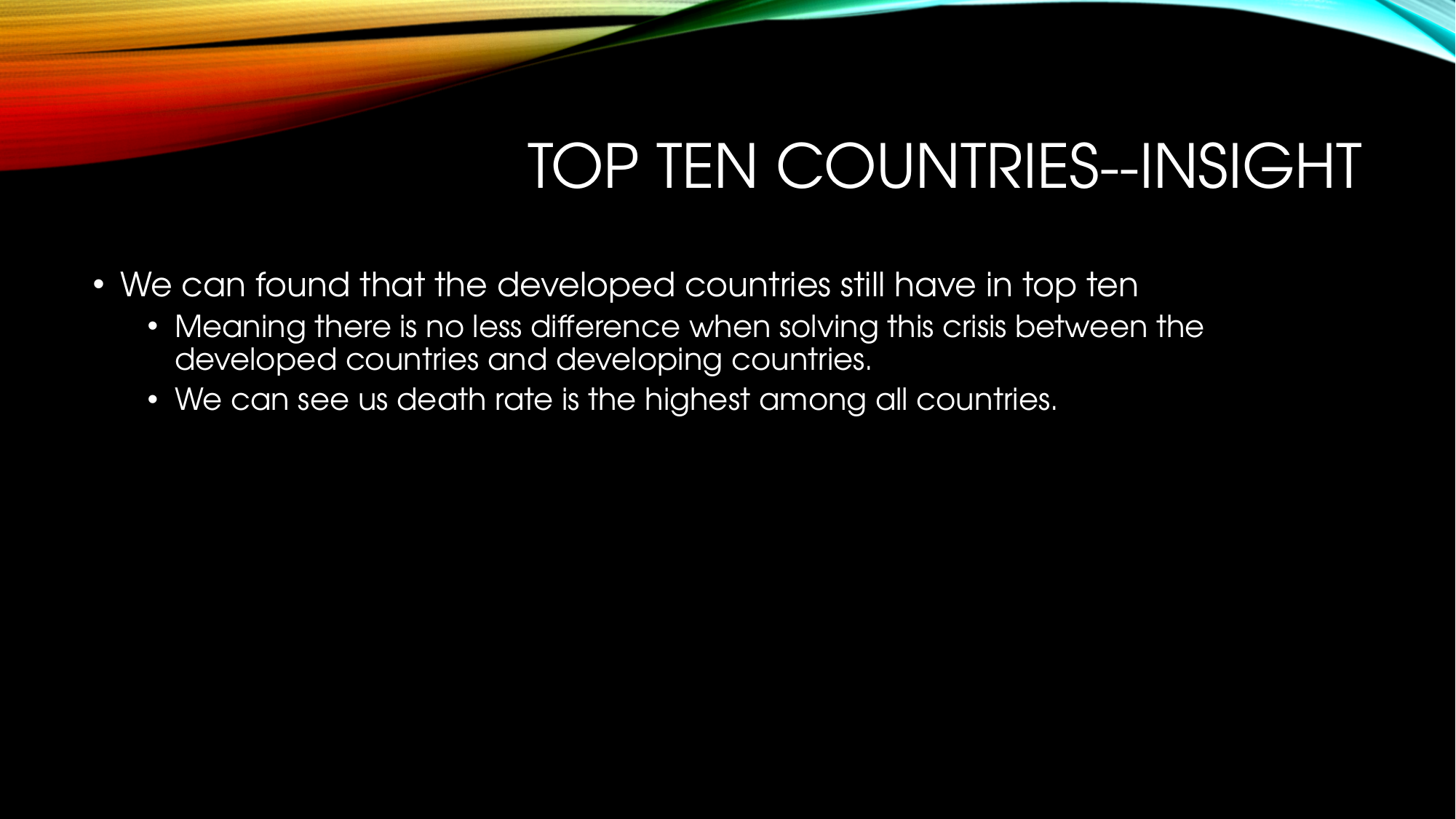

# TOP ten countries--insight
We can found that the developed countries still have in top ten
Meaning there is no less difference when solving this crisis between the developed countries and developing countries.
We can see us death rate is the highest among all countries.